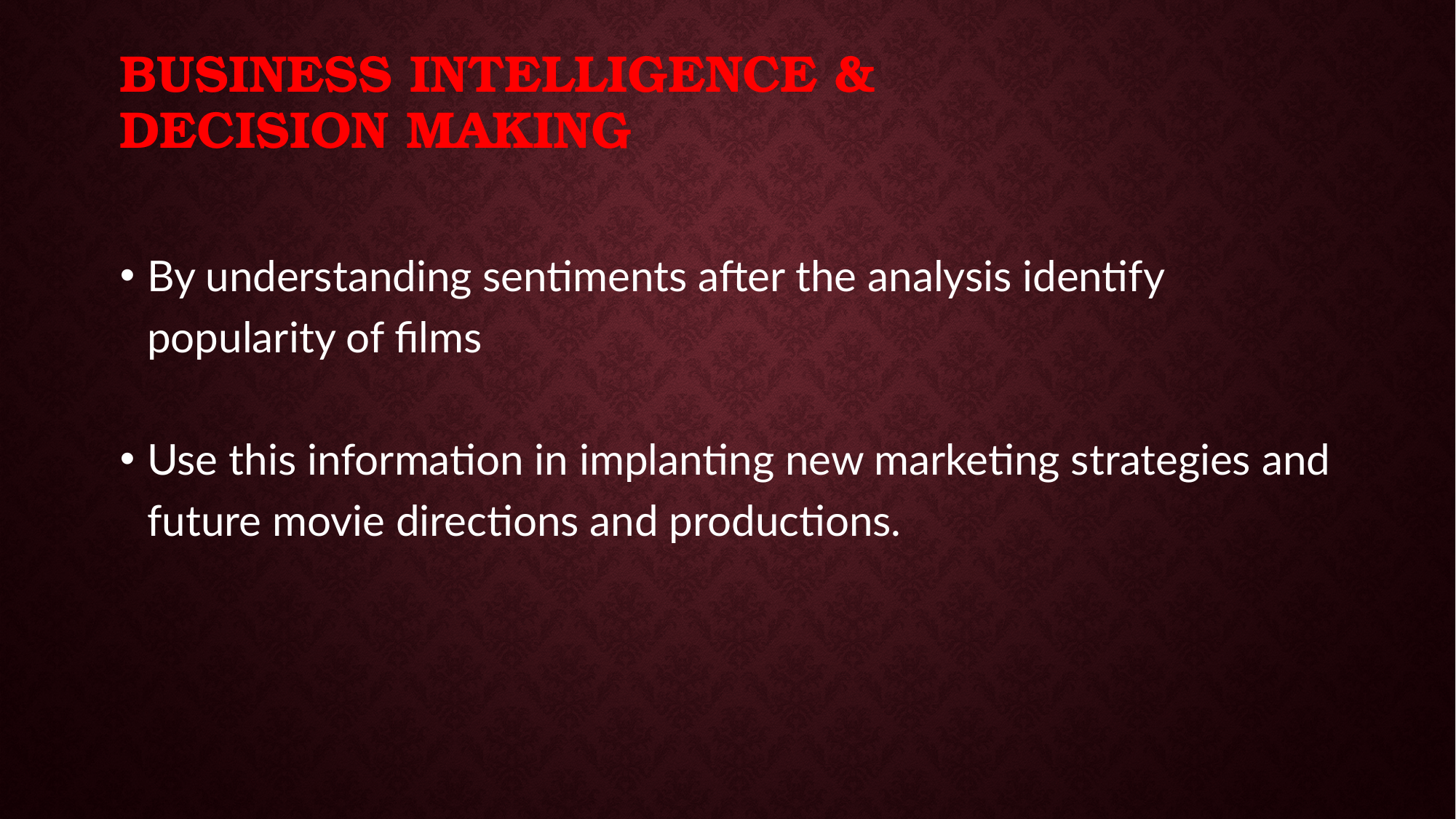

Business intelligence &
Decision Making

By understanding sentiments after the analysis identify popularity of films

Use this information in implanting new marketing strategies and future movie directions and productions.